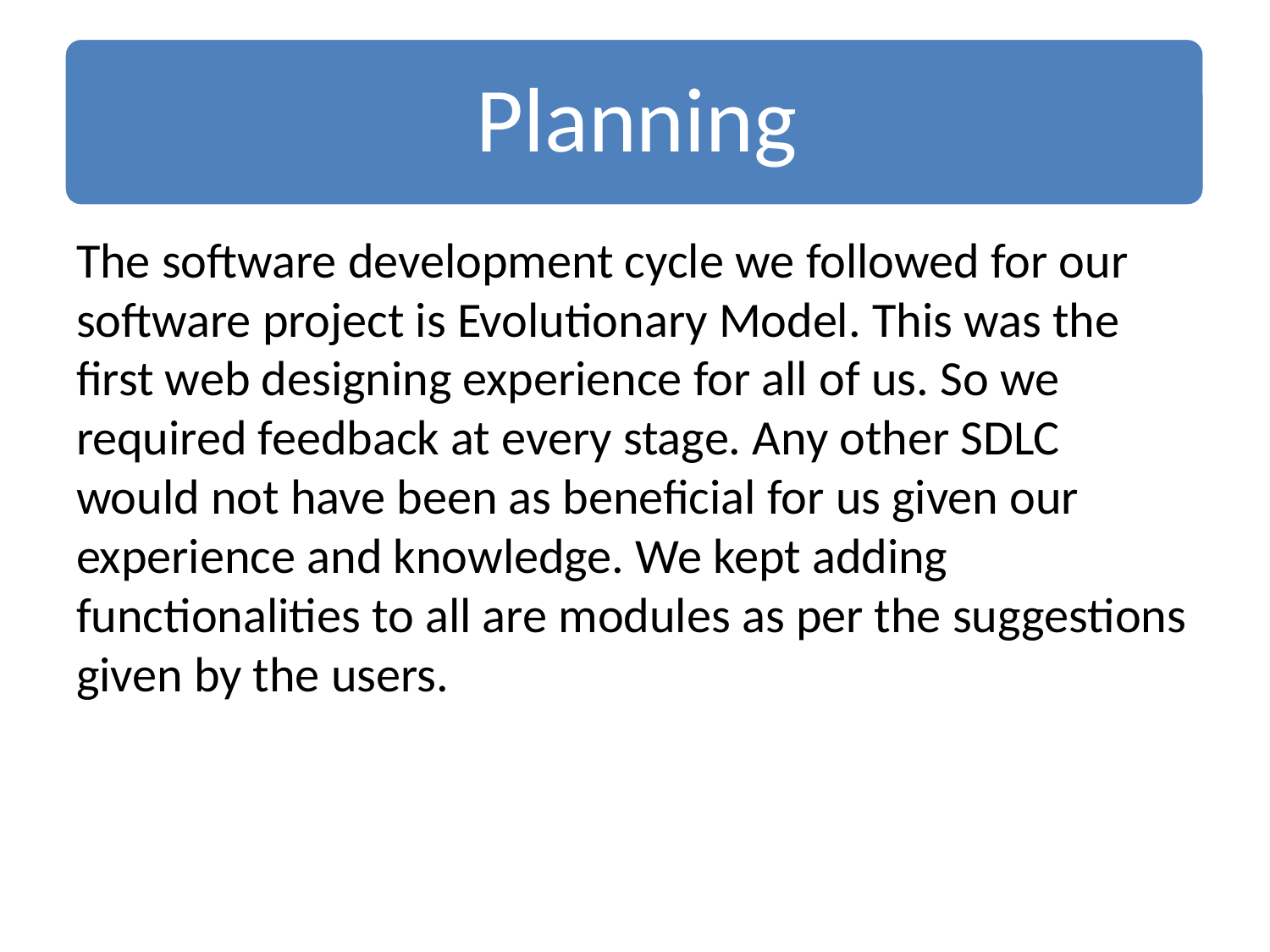

Planning
The software development cycle we followed for our software project is Evolutionary Model. This was the first web designing experience for all of us. So we required feedback at every stage. Any other SDLC would not have been as beneficial for us given our experience and knowledge. We kept adding functionalities to all are modules as per the suggestions given by the users.